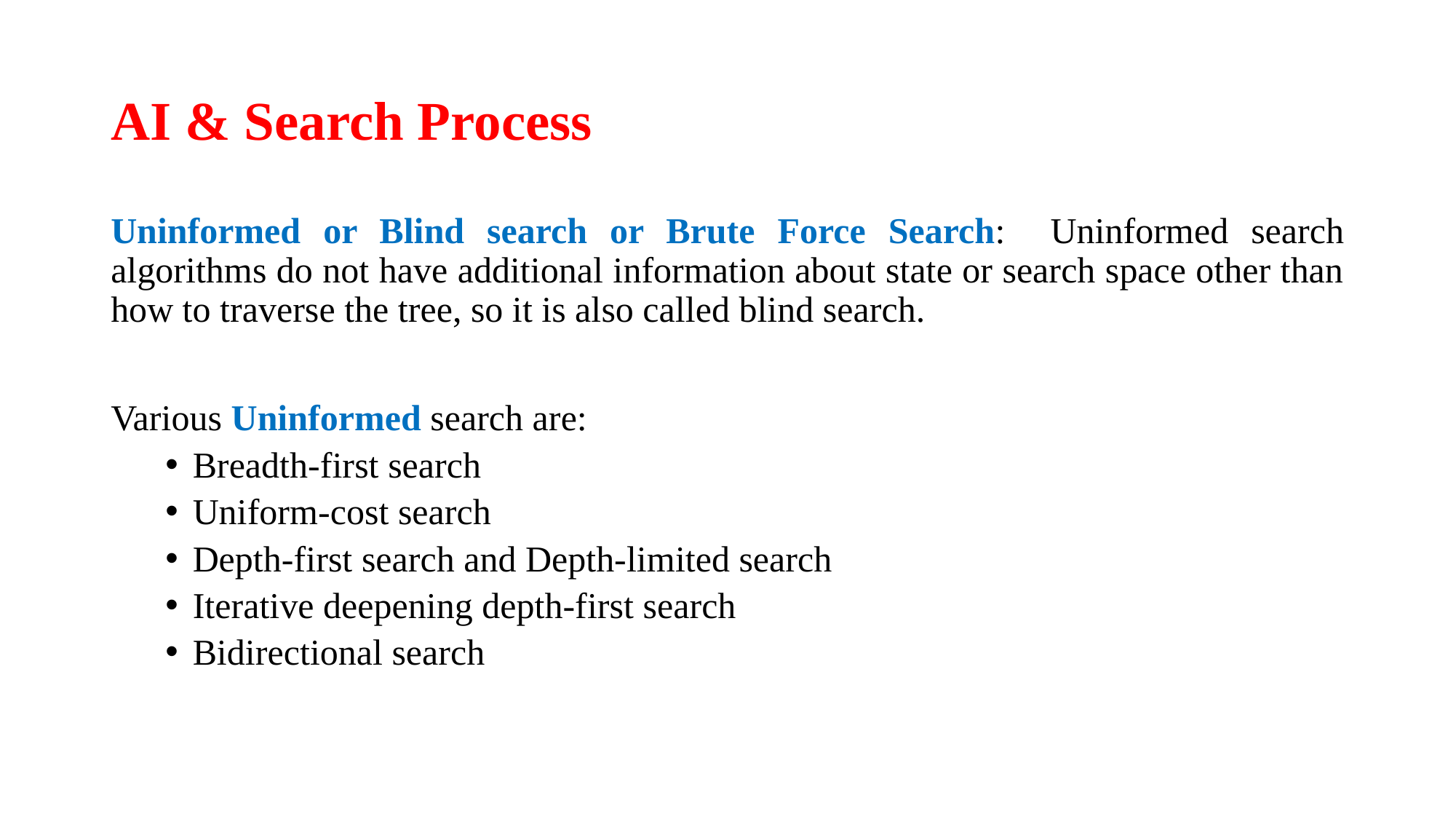

# AI & Search Process
Uninformed or Blind search or Brute Force Search:  Uninformed search algorithms do not have additional information about state or search space other than how to traverse the tree, so it is also called blind search.

Various Uninformed search are:
Breadth-first search
Uniform-cost search
Depth-first search and Depth-limited search
Iterative deepening depth-first search
Bidirectional search